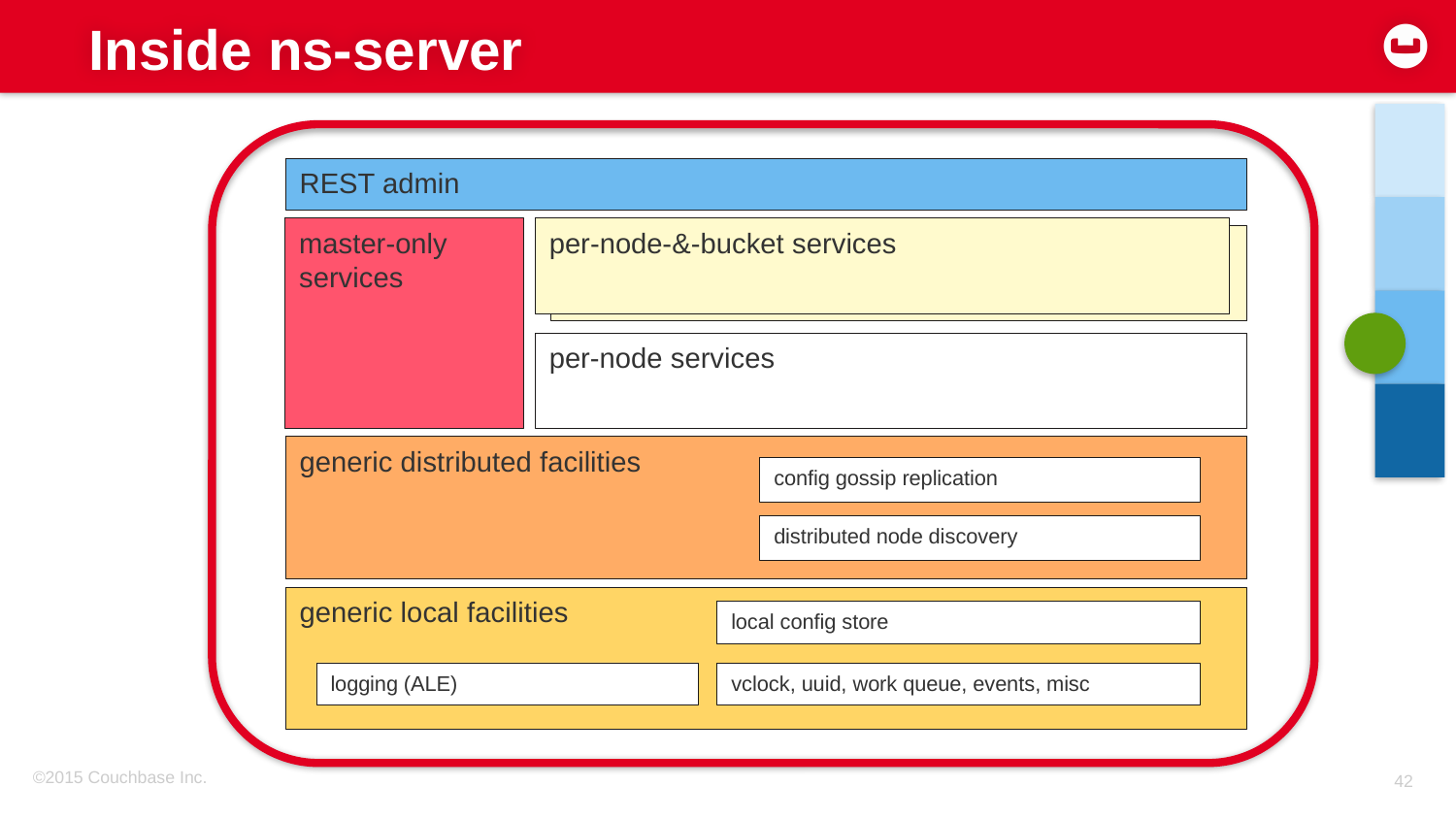

# Inside ns-server

REST admin
master-only services
per-node-&-bucket services
per-node-&-bucket services

per-node services
generic distributed facilities
config gossip replication
distributed node discovery
generic local facilities
local config store
logging (ALE)
vclock, uuid, work queue, events, misc